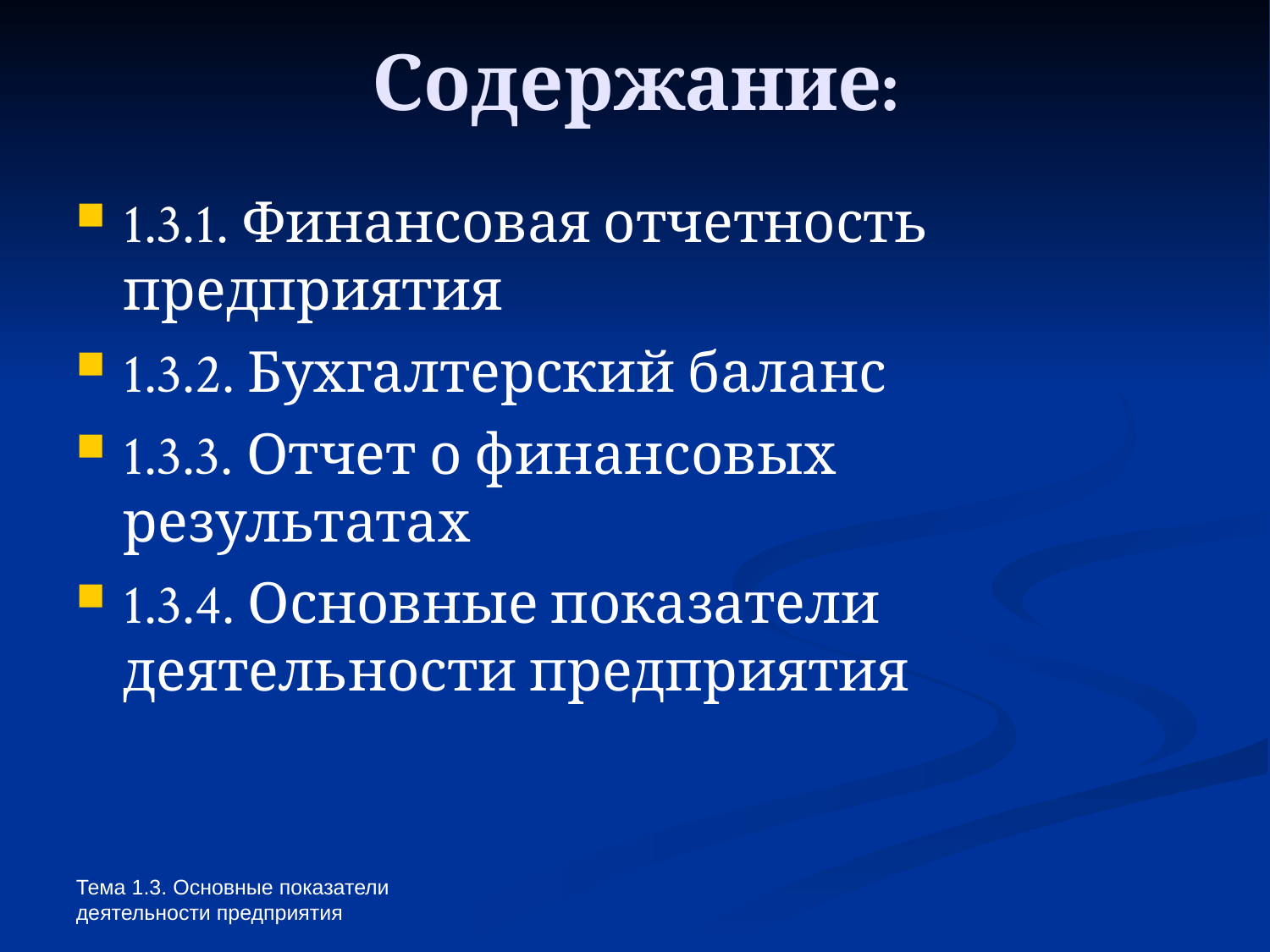

Содержание:
1.3.1. Финансовая отчетность предприятия
1.3.2. Бухгалтерский баланс
1.3.3. Отчет о финансовых результатах
1.3.4. Основные показатели деятельности предприятия
Тема 1.3. Основные показатели деятельности предприятия